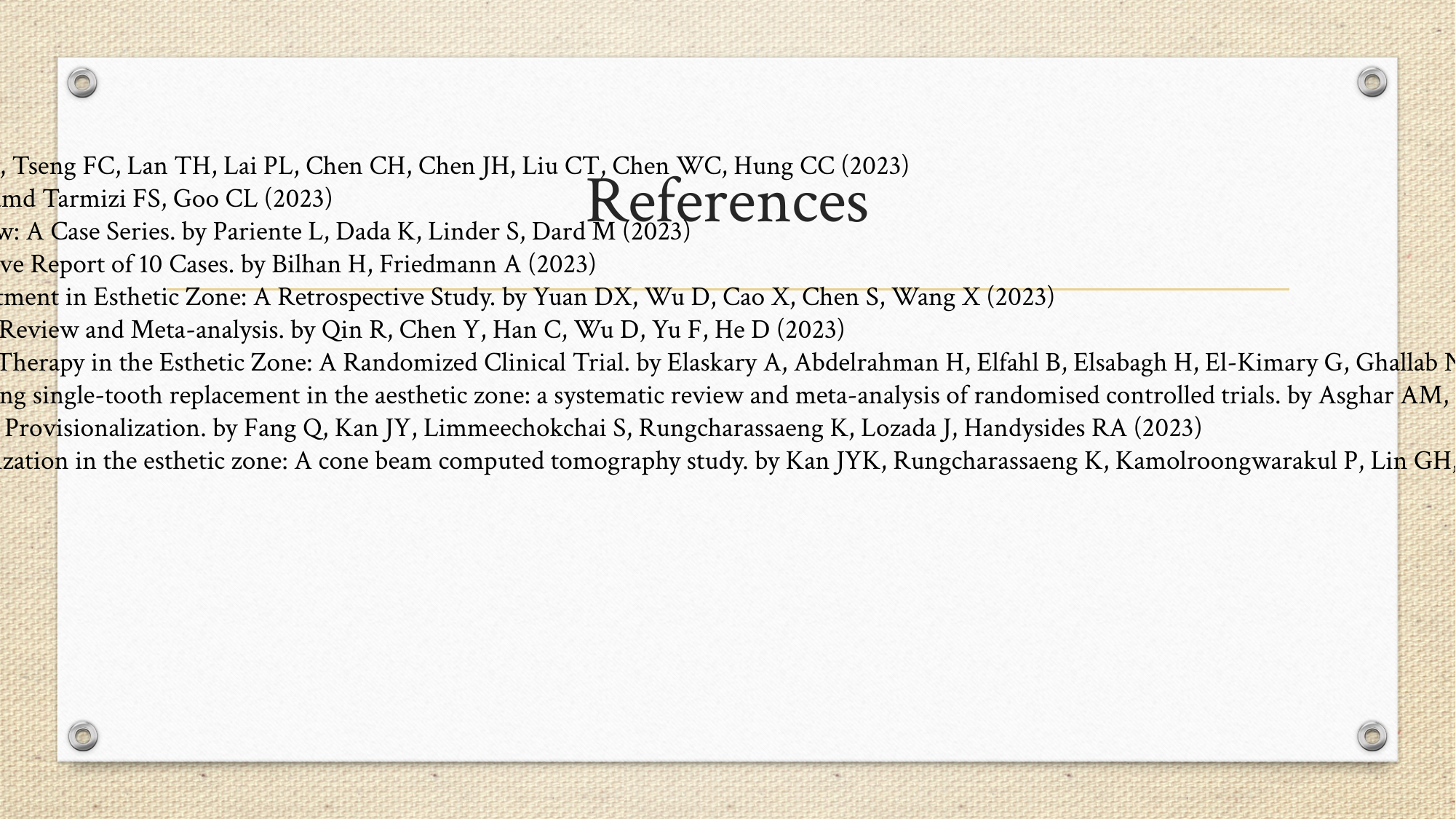

Immediate implant placement with and without provisionalization: A comparison of a one-year longitudinal study. by Fu PS, Tseng FC, Lan TH, Lai PL, Chen CH, Chen JH, Liu CT, Chen WC, Hung CC (2023)
Acrylic tooth splint-An immediate provisionalisation following tooth extraction; a series of case reports. by Adam FA, Mohamd Tarmizi FS, Goo CL (2023)
Immediate Implant Placement in the Esthetic Zone Using a Novel Tapered Implant Design and a Digital Integrated Workflow: A Case Series. by Pariente L, Dada K, Linder S, Dard M (2023)
The "Tunneled Sandwich" Technique for Preserving the Buccal Tissue Volume After Immediate Implantation: A Retrospective Report of 10 Cases. by Bilhan H, Friedmann A (2023)
Hard and Soft Tissue Alterations After Immediate Implant Placement and Provisionalization with Customized Definite Abutment in Esthetic Zone: A Retrospective Study. by Yuan DX, Wu D, Cao X, Chen S, Wang X (2023)
Immediate Implant Placement With or Without Immediate Provisionalization in the Maxillary Esthetic Zone: A Systematic Review and Meta-analysis. by Qin R, Chen Y, Han C, Wu D, Yu F, He D (2023)
Immediate Implant Placement in Intact Fresh Extraction Sockets Using Vestibular Socket Therapy Versus Partial Extraction Therapy in the Esthetic Zone: A Randomized Clinical Trial. by Elaskary A, Abdelrahman H, Elfahl B, Elsabagh H, El-Kimary G, Ghallab NA (2023)
Comparing clinical outcomes of immediate implant placement with early implant placement in healthy adult patients requiring single-tooth replacement in the aesthetic zone: a systematic review and meta-analysis of randomised controlled trials. by Asghar AM, Sadaf D, Ahmad MZ (2023)
Management of Root Sensitivity following Socket Shield Technique with Anterior Single Immediate Implant Placement and Provisionalization. by Fang Q, Kan JY, Limmeechokchai S, Rungcharassaeng K, Lozada J, Handysides RA (2023)
Frequency of screw-retained angulated screw channel single crown following immediate implant placement and provisionalization in the esthetic zone: A cone beam computed tomography study. by Kan JYK, Rungcharassaeng K, Kamolroongwarakul P, Lin GH, Matsuda H, Yin S, Wang HL, Tarnow D, Lozada JL (2023)
# References